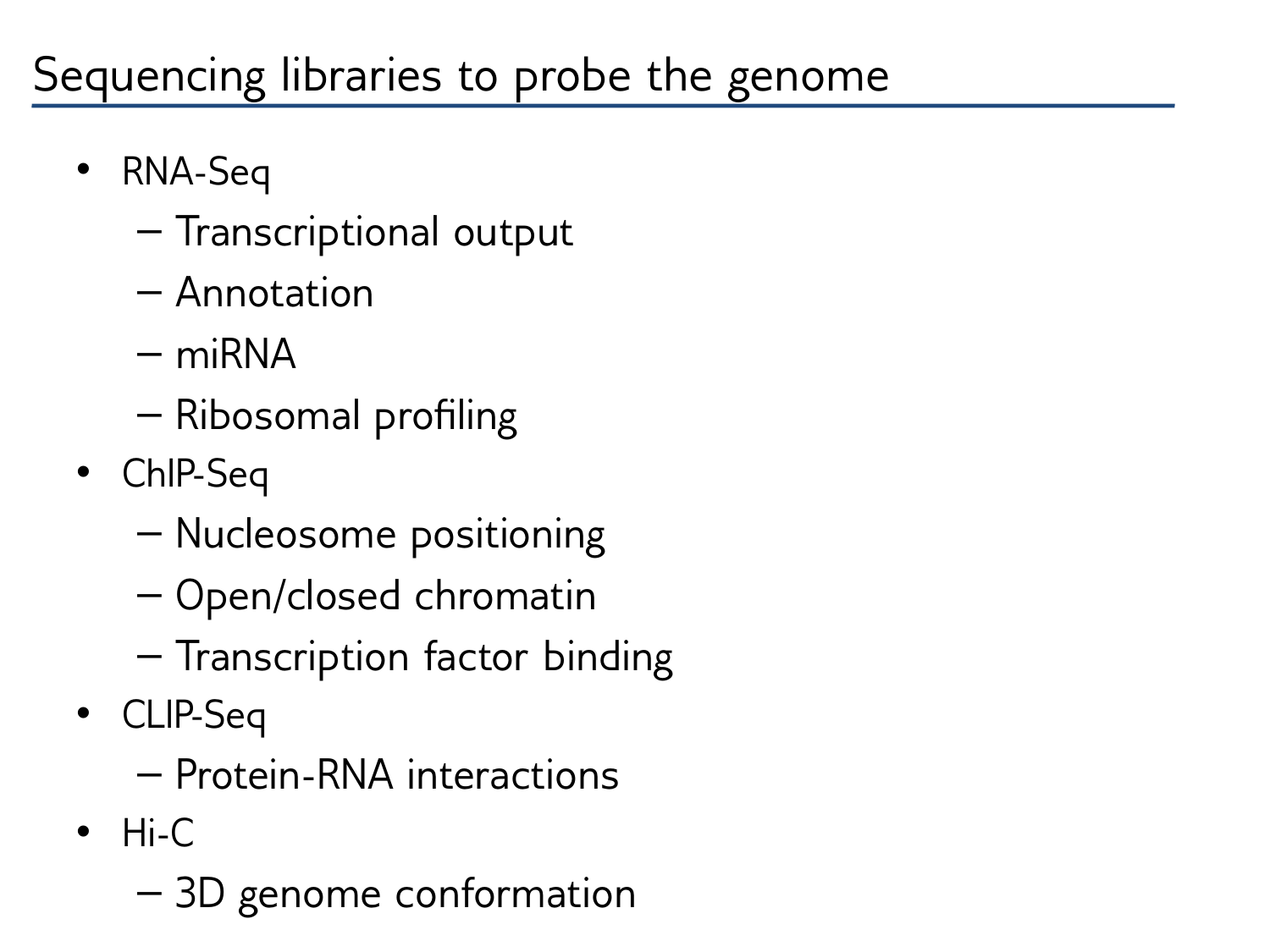

# Sequencing libraries to probe the genome
RNA-Seq
Transcriptional output
Annotation
miRNA
Ribosomal profiling
ChIP-Seq
Nucleosome positioning
Open/closed chromatin
Transcription factor binding
CLIP-Seq
Protein-RNA interactions
Hi-C
3D genome conformation